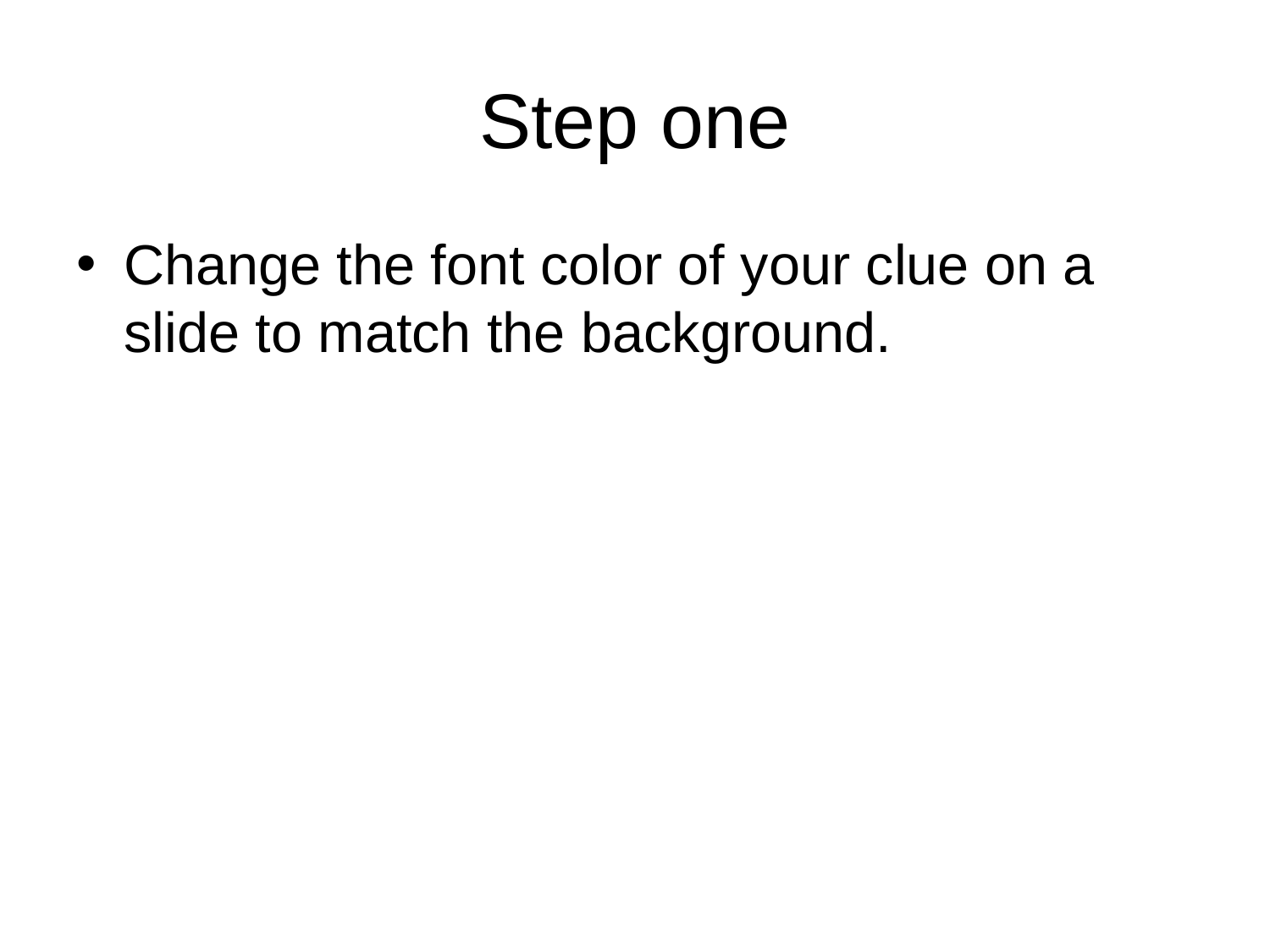

# Step one
Change the font color of your clue on a slide to match the background.